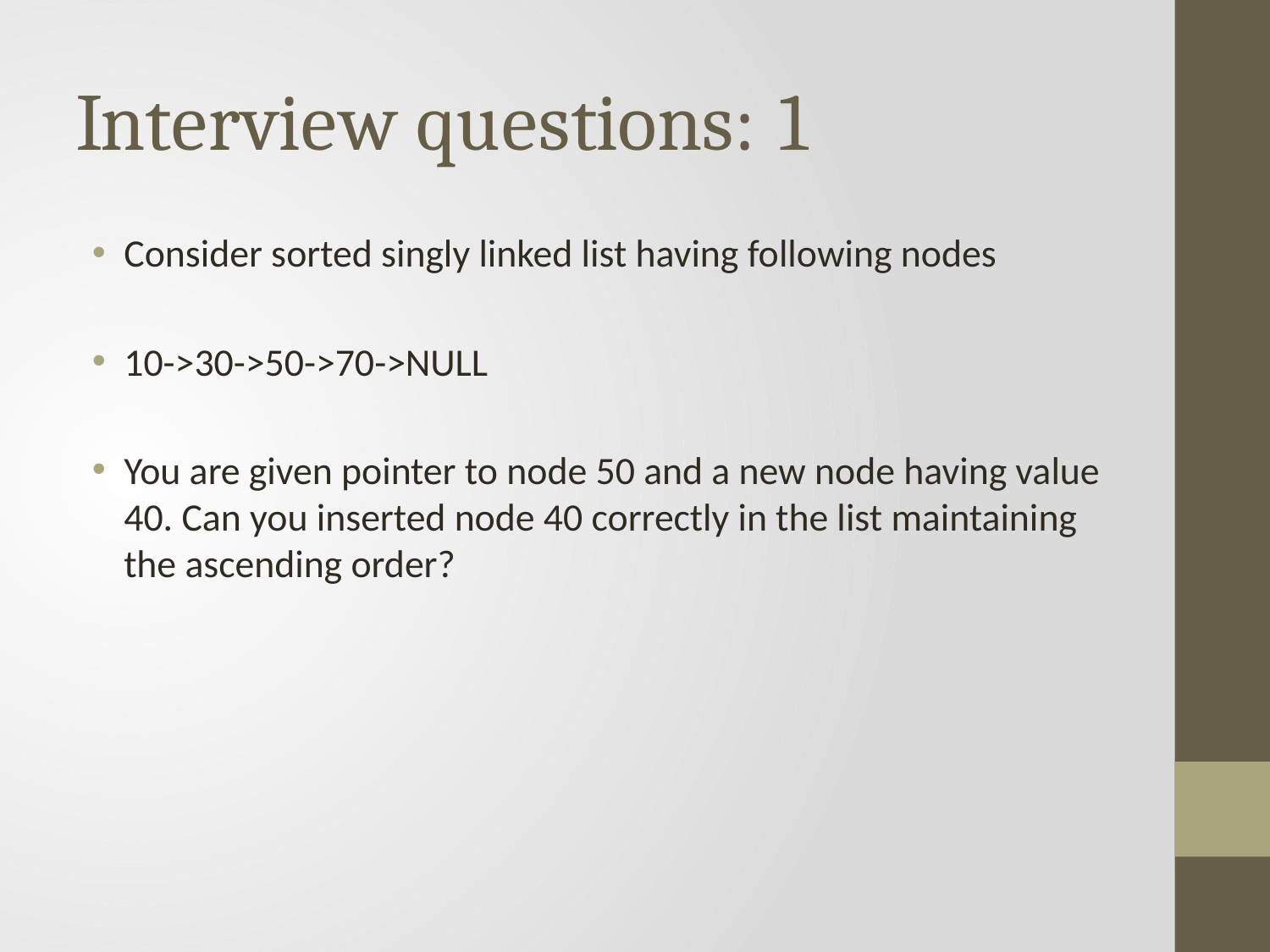

# Interview questions: 1
Consider sorted singly linked list having following nodes

10->30->50->70->NULL

You are given pointer to node 50 and a new node having value 40. Can you inserted node 40 correctly in the list maintaining the ascending order?